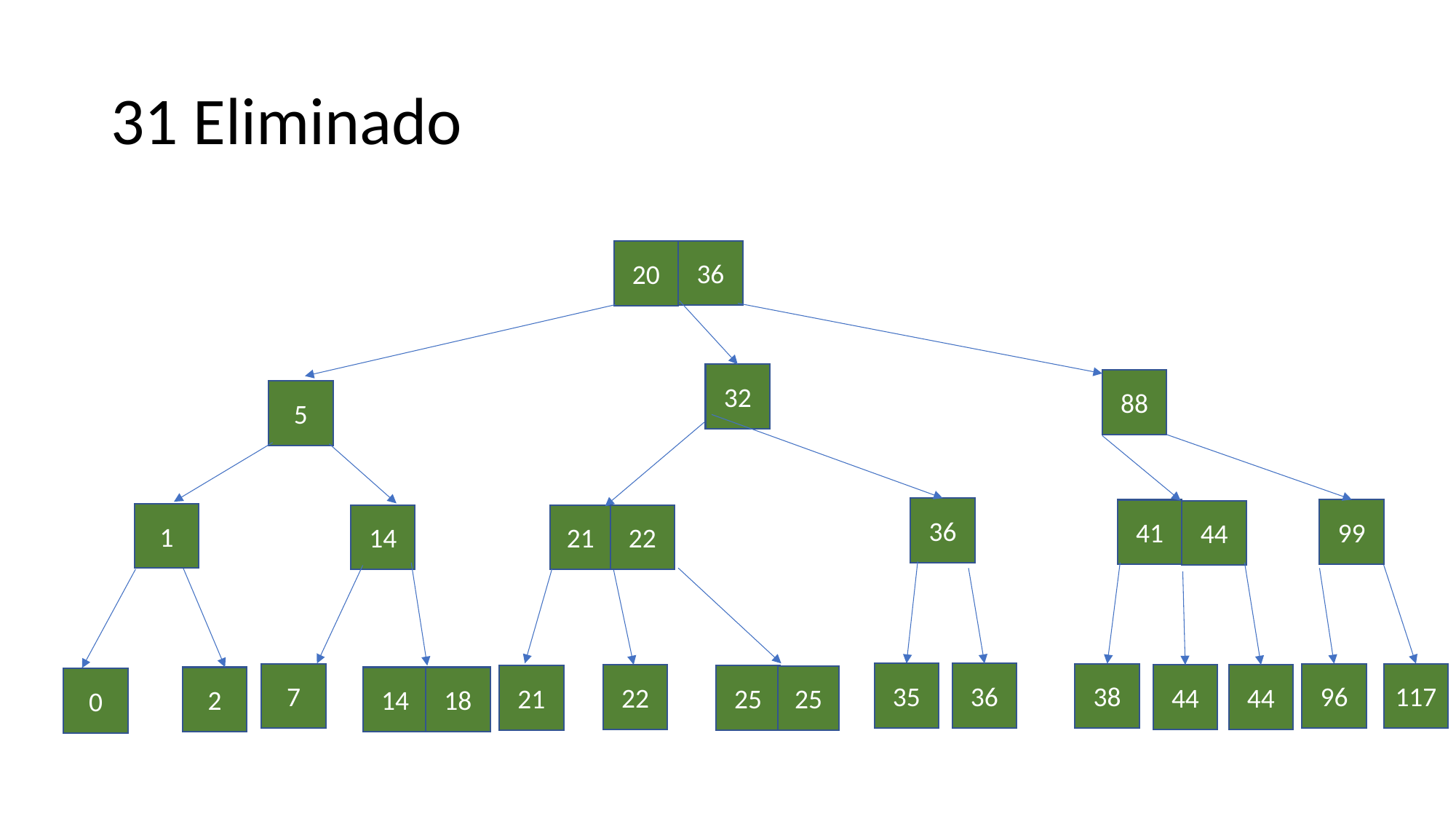

# 31 Eliminado
36
20
32
88
5
36
99
41
44
1
14
21
22
35
36
7
38
96
117
22
44
44
21
25
25
2
14
18
0